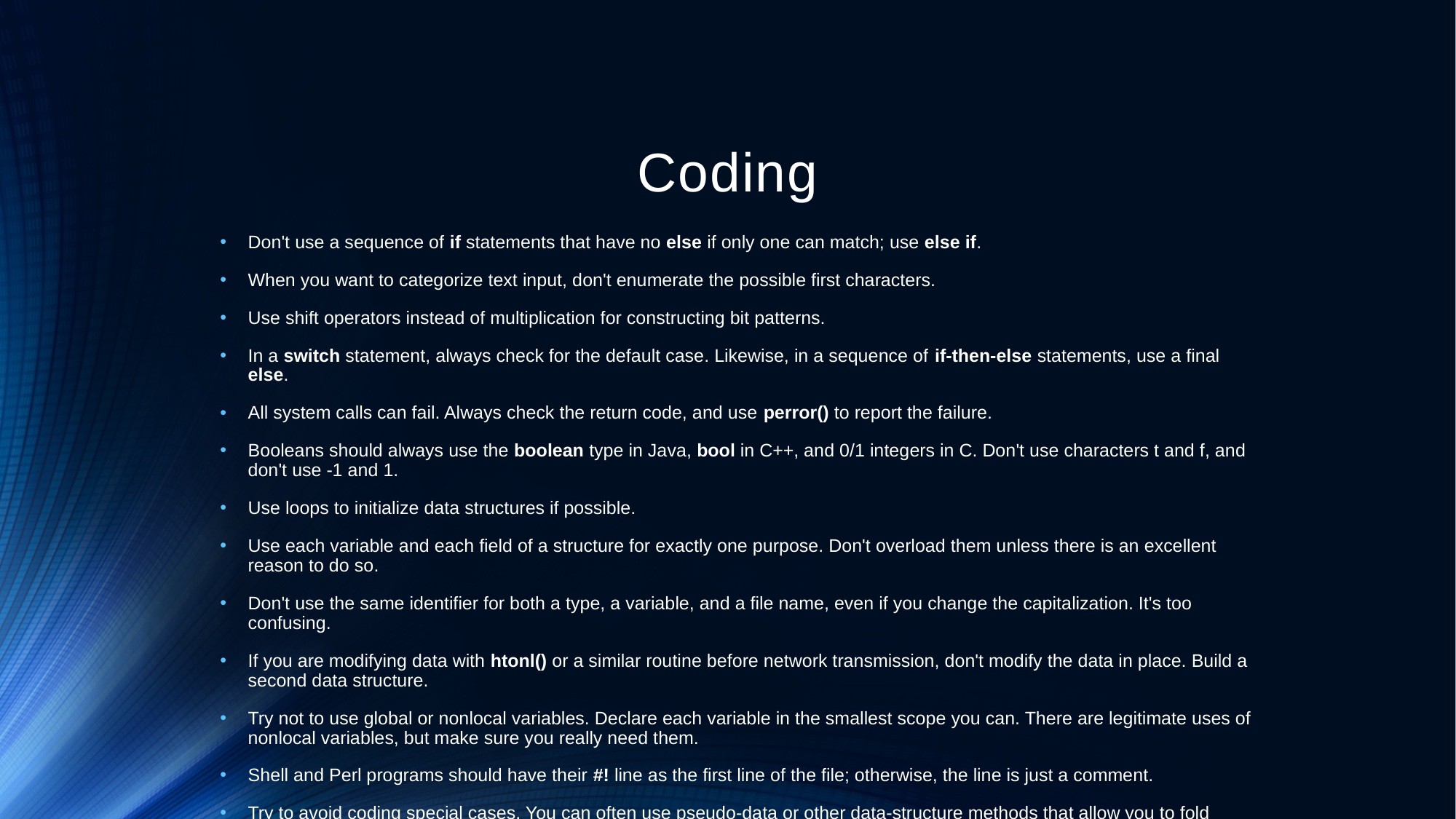

# Coding
Don't use a sequence of if statements that have no else if only one can match; use else if.
When you want to categorize text input, don't enumerate the possible first characters.
Use shift operators instead of multiplication for constructing bit patterns.
In a switch statement, always check for the default case. Likewise, in a sequence of if-then-else statements, use a final else.
All system calls can fail. Always check the return code, and use perror() to report the failure.
Booleans should always use the boolean type in Java, bool in C++, and 0/1 integers in C. Don't use characters t and f, and don't use -1 and 1.
Use loops to initialize data structures if possible.
Use each variable and each field of a structure for exactly one purpose. Don't overload them unless there is an excellent reason to do so.
Don't use the same identifier for both a type, a variable, and a file name, even if you change the capitalization. It's too confusing.
If you are modifying data with htonl() or a similar routine before network transmission, don't modify the data in place. Build a second data structure.
Try not to use global or nonlocal variables. Declare each variable in the smallest scope you can. There are legitimate uses of nonlocal variables, but make sure you really need them.
Shell and Perl programs should have their #! line as the first line of the file; otherwise, the line is just a comment.
Try to avoid coding special cases. You can often use pseudo-data or other data-structure methods that allow you to fold special cases into the regular cases.